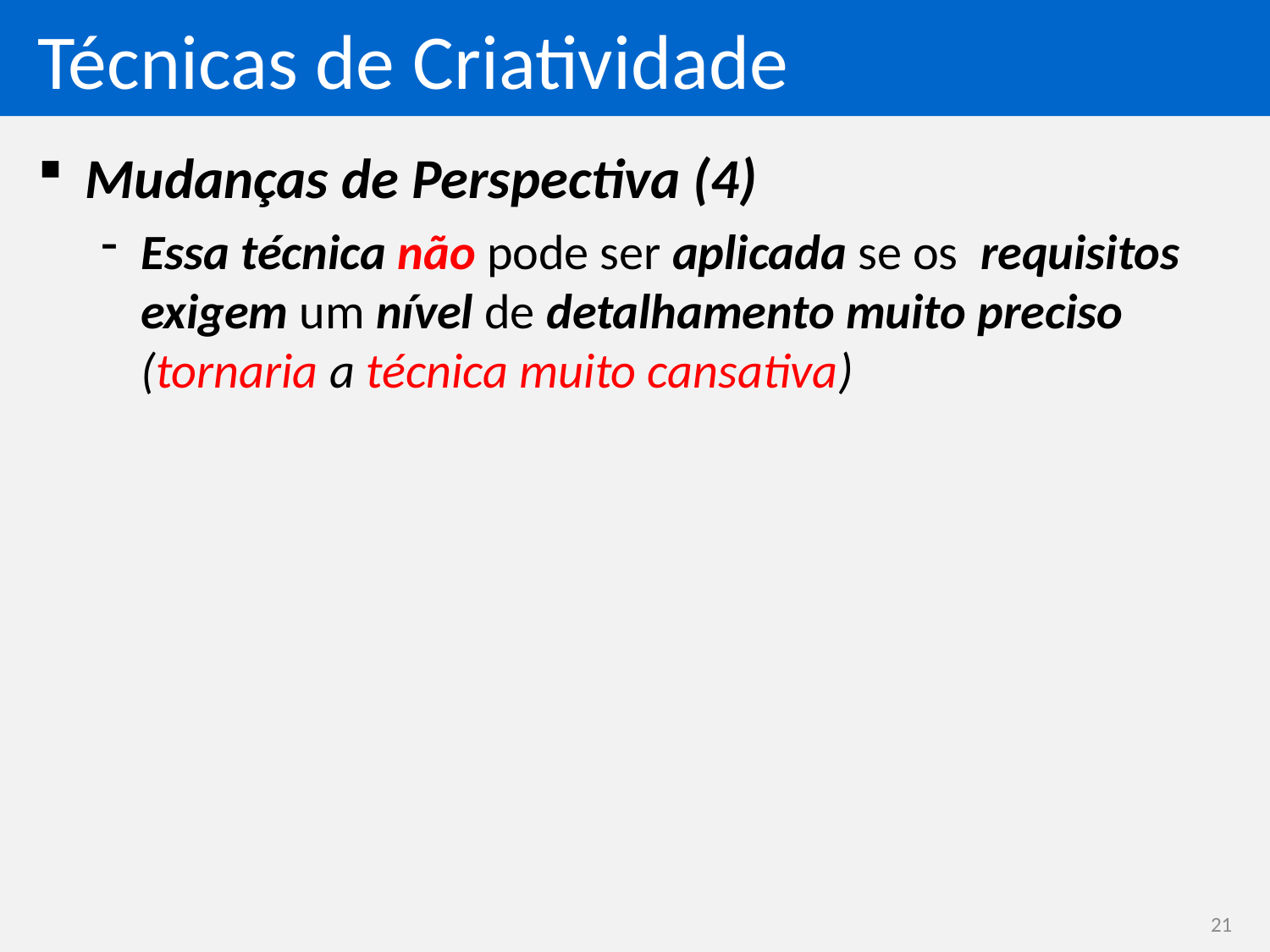

# Técnicas de Criatividade
Mudanças de Perspectiva (4)
Essa técnica não pode ser aplicada se os  requisitos exigem um nível de detalhamento muito preciso (tornaria a técnica muito cansativa)

21